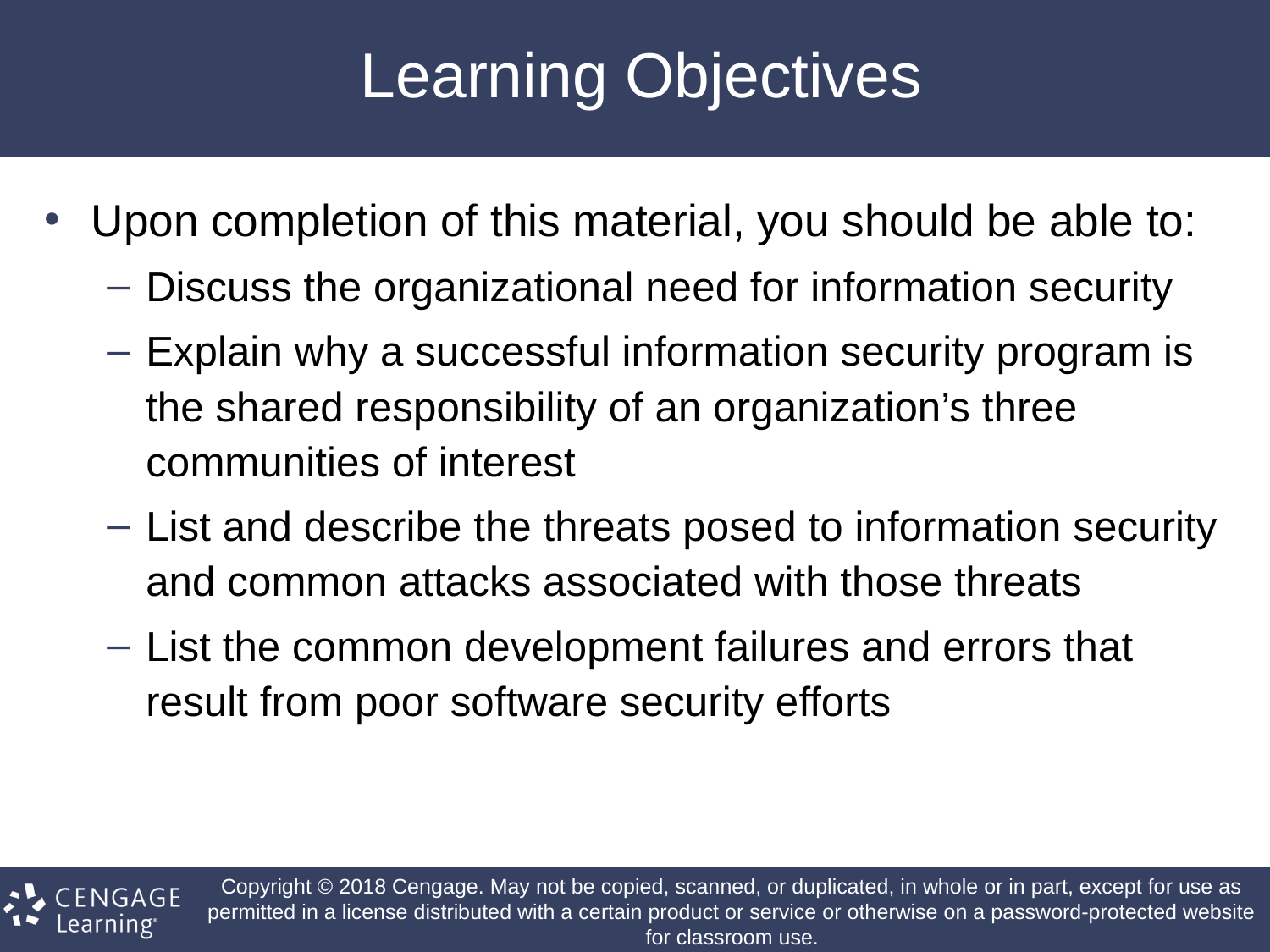

# Learning Objectives
Upon completion of this material, you should be able to:
Discuss the organizational need for information security
Explain why a successful information security program is the shared responsibility of an organization’s three communities of interest
List and describe the threats posed to information security and common attacks associated with those threats
List the common development failures and errors that result from poor software security efforts